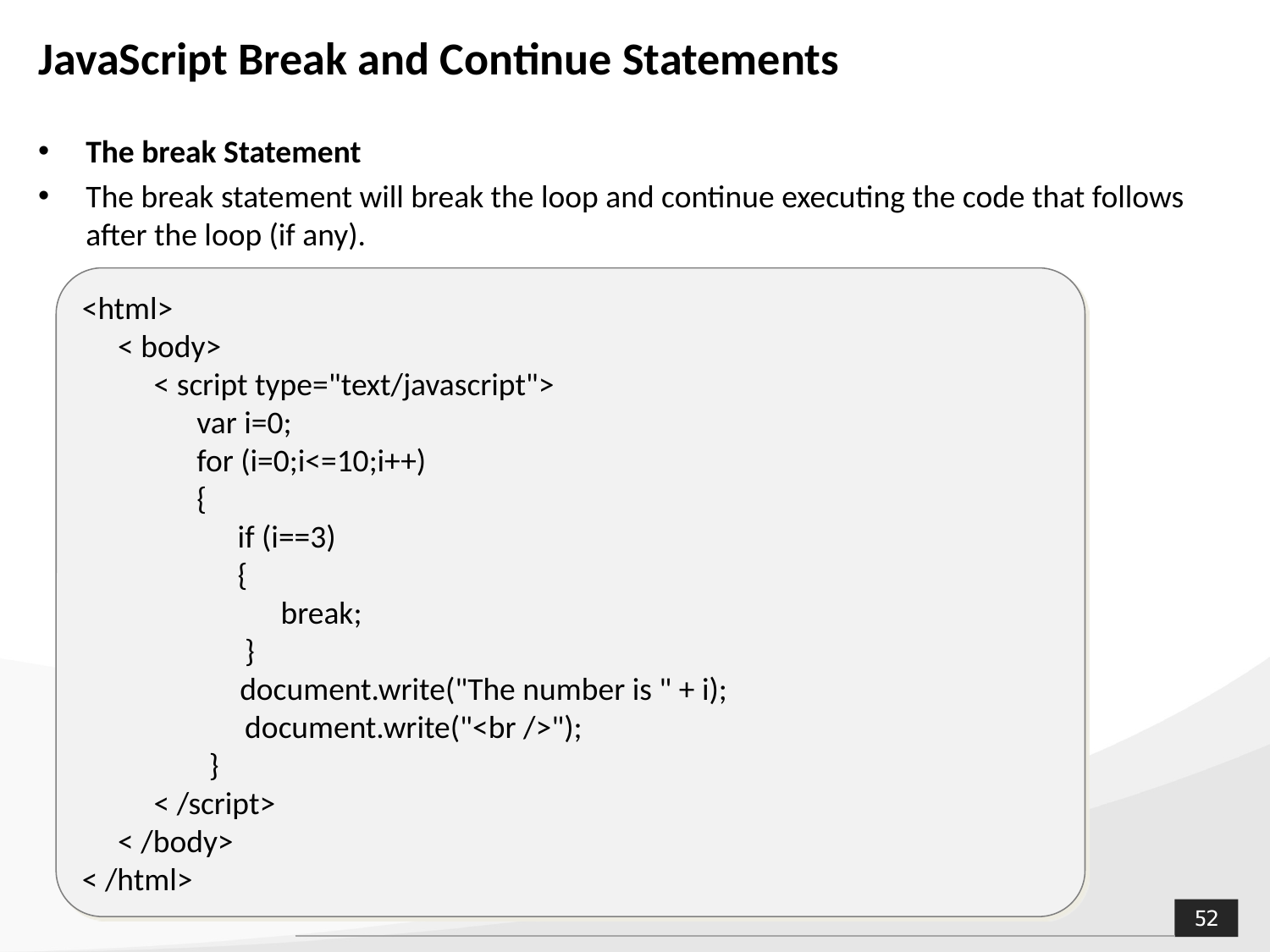

# JavaScript Break and Continue Statements
The break Statement
The break statement will break the loop and continue executing the code that follows after the loop (if any).

<html>
     < body>
          < script type="text/javascript">
                var i=0;
                for (i=0;i<=10;i++)
                {
	    if (i==3)
	    {
	          break;
	     }
                      document.write("The number is " + i);
	     document.write("<br />");
	}
          < /script>
     < /body>
< /html>